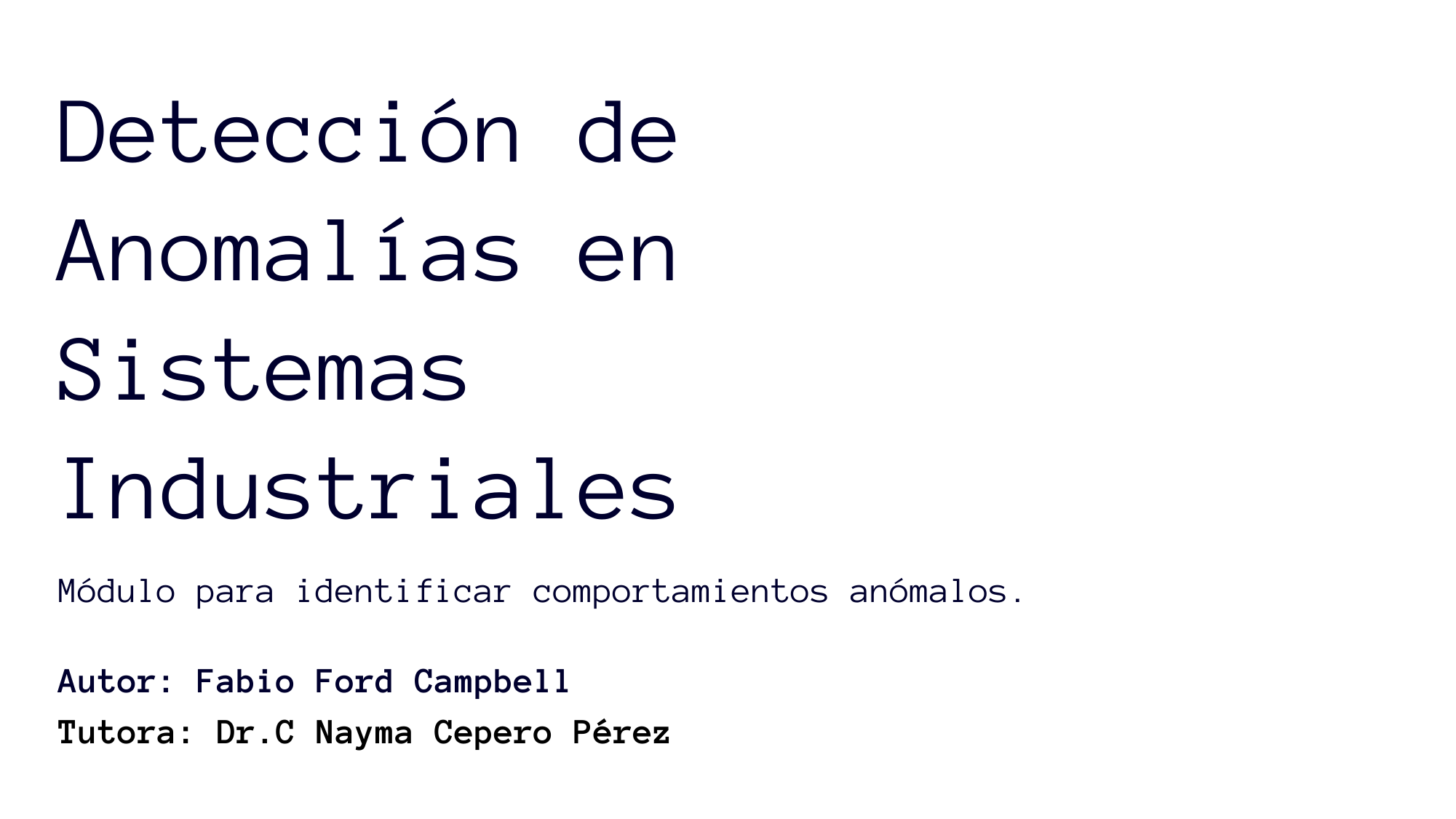

Detección de Anomalías en Sistemas Industriales
Módulo para identificar comportamientos anómalos.
Autor: Fabio Ford Campbell
Tutora: Dr.C Nayma Cepero Pérez